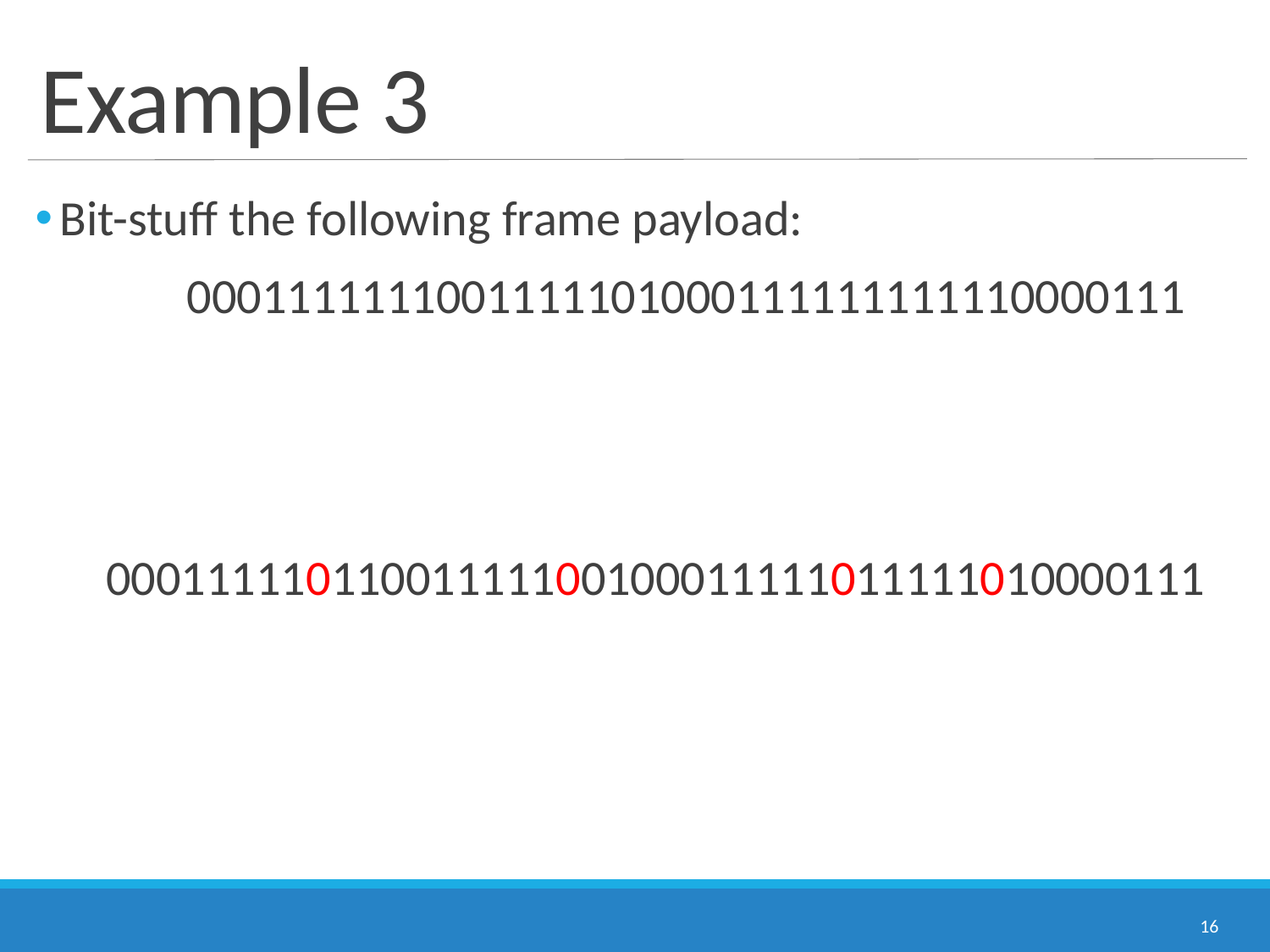

# Example 3
Bit-stuff the following frame payload:
		0001111111001111101000111111111110000111

00011111011001111100100011111011111010000111